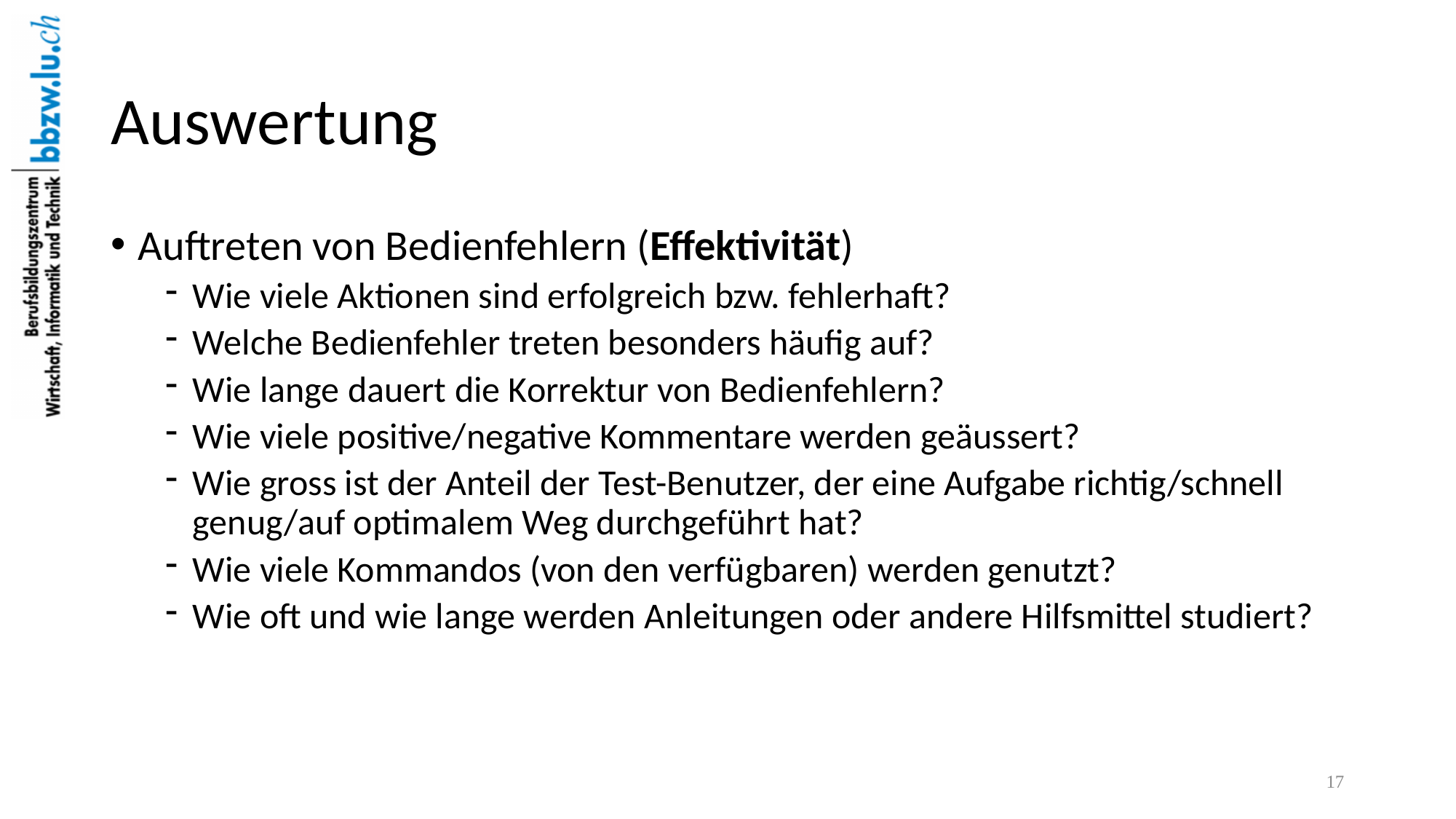

# Auswertung
Auftreten von Bedienfehlern (Effektivität)
Wie viele Aktionen sind erfolgreich bzw. fehlerhaft?
Welche Bedienfehler treten besonders häufig auf?
Wie lange dauert die Korrektur von Bedienfehlern?
Wie viele positive/negative Kommentare werden geäussert?
Wie gross ist der Anteil der Test-Benutzer, der eine Aufgabe richtig/schnell genug/auf optimalem Weg durchgeführt hat?
Wie viele Kommandos (von den verfügbaren) werden genutzt?
Wie oft und wie lange werden Anleitungen oder andere Hilfsmittel studiert?

17